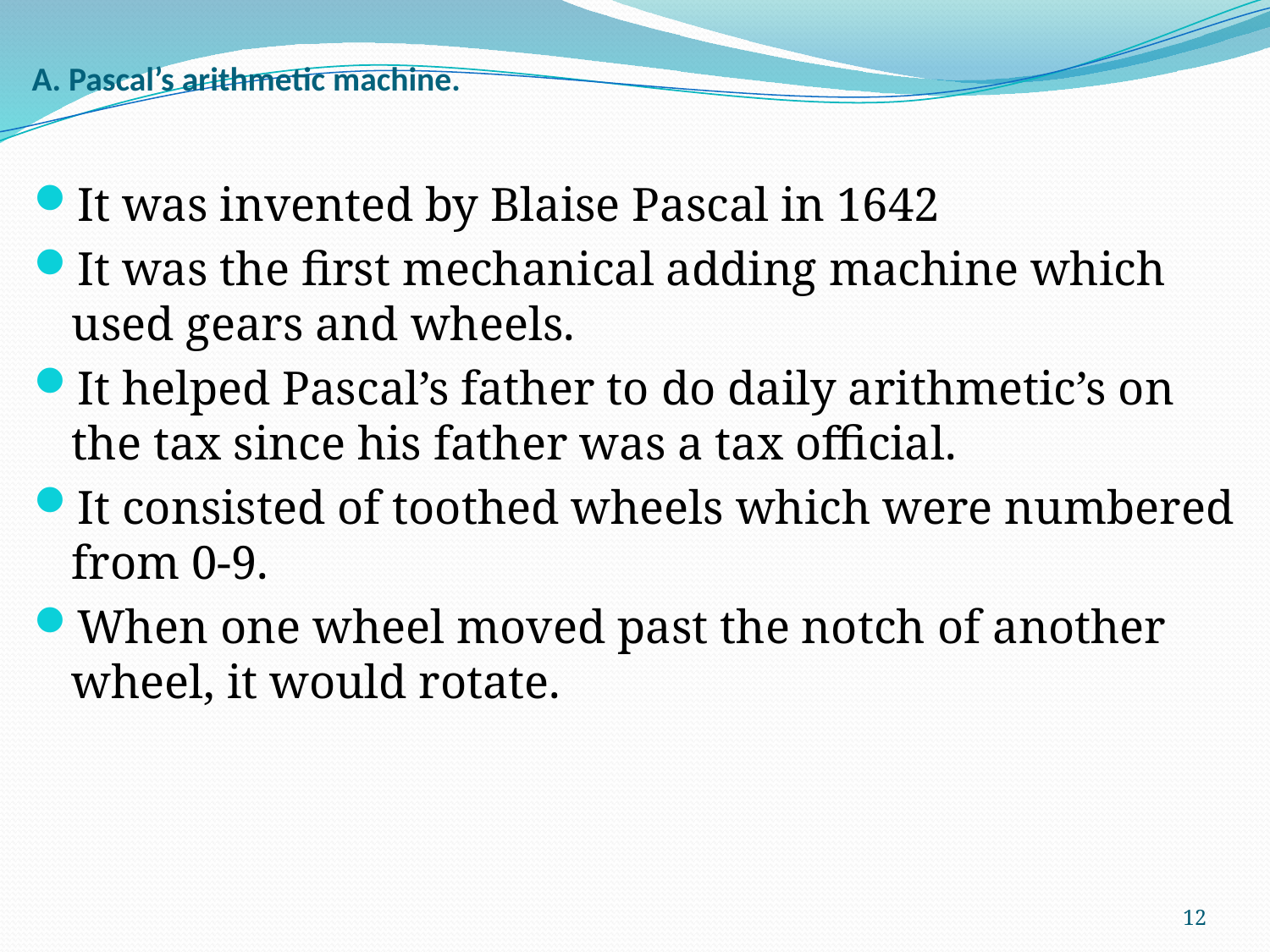

# A. Pascal’s arithmetic machine.
It was invented by Blaise Pascal in 1642
It was the first mechanical adding machine which used gears and wheels.
It helped Pascal’s father to do daily arithmetic’s on the tax since his father was a tax official.
It consisted of toothed wheels which were numbered from 0-9.
When one wheel moved past the notch of another wheel, it would rotate.

12